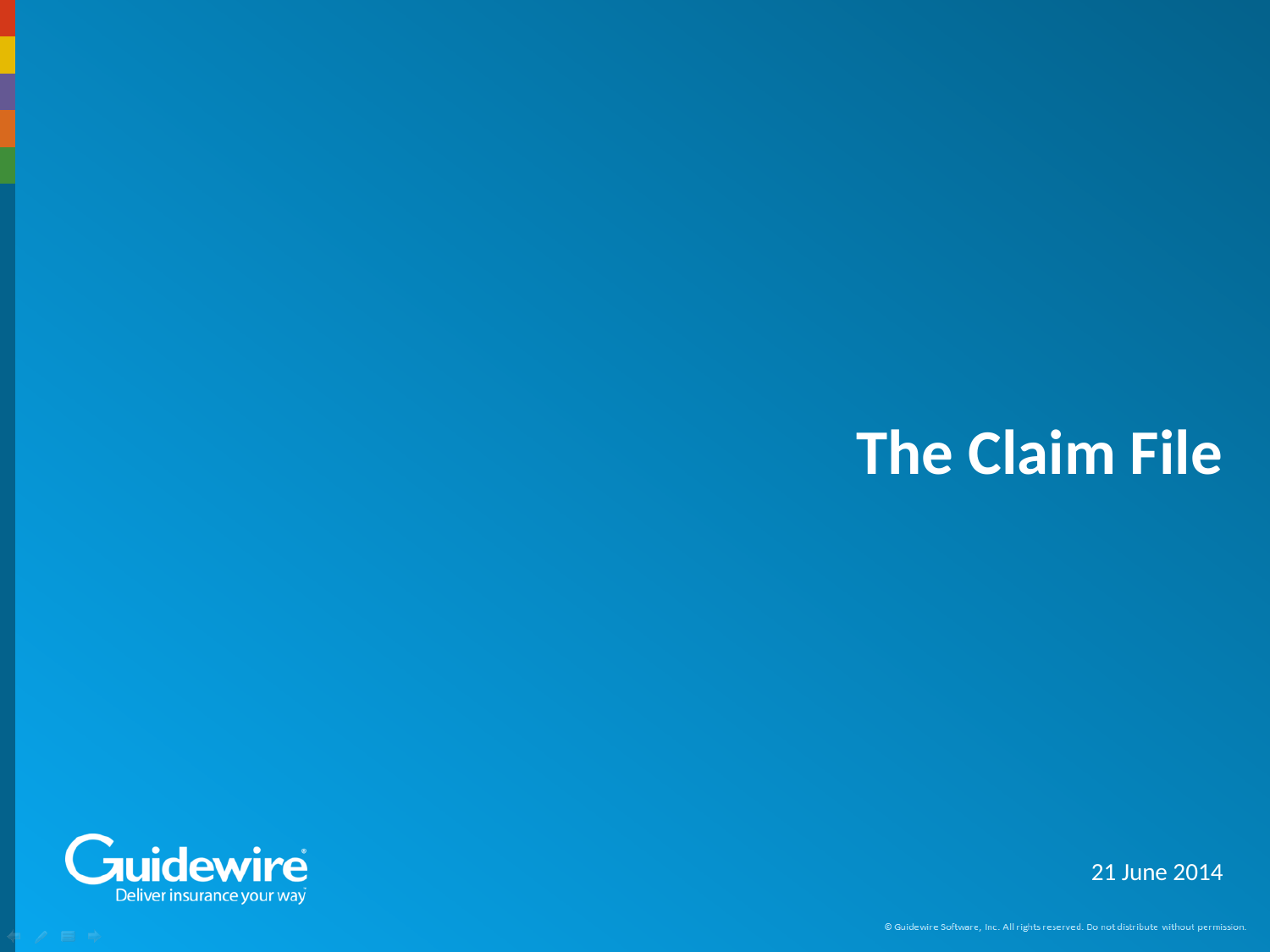

# The Claim File
 21 June 2014